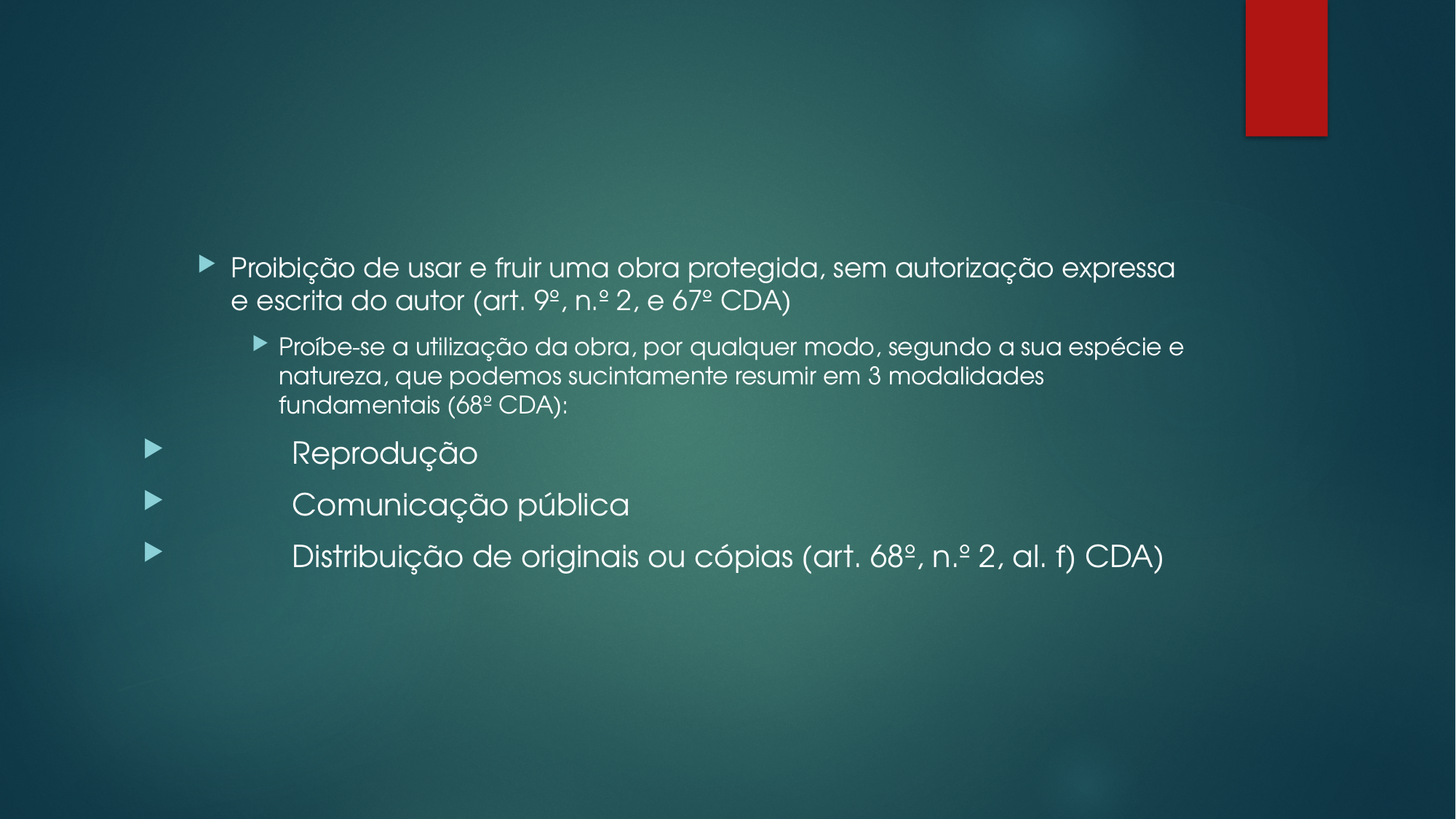

#
Proibição de usar e fruir uma obra protegida, sem autorização expressa e escrita do autor (art. 9º, n.º 2, e 67º CDA)
Proíbe-se a utilização da obra, por qualquer modo, segundo a sua espécie e natureza, que podemos sucintamente resumir em 3 modalidades fundamentais (68º CDA):
             Reprodução
             Comunicação pública
             Distribuição de originais ou cópias (art. 68º, n.º 2, al. f) CDA)